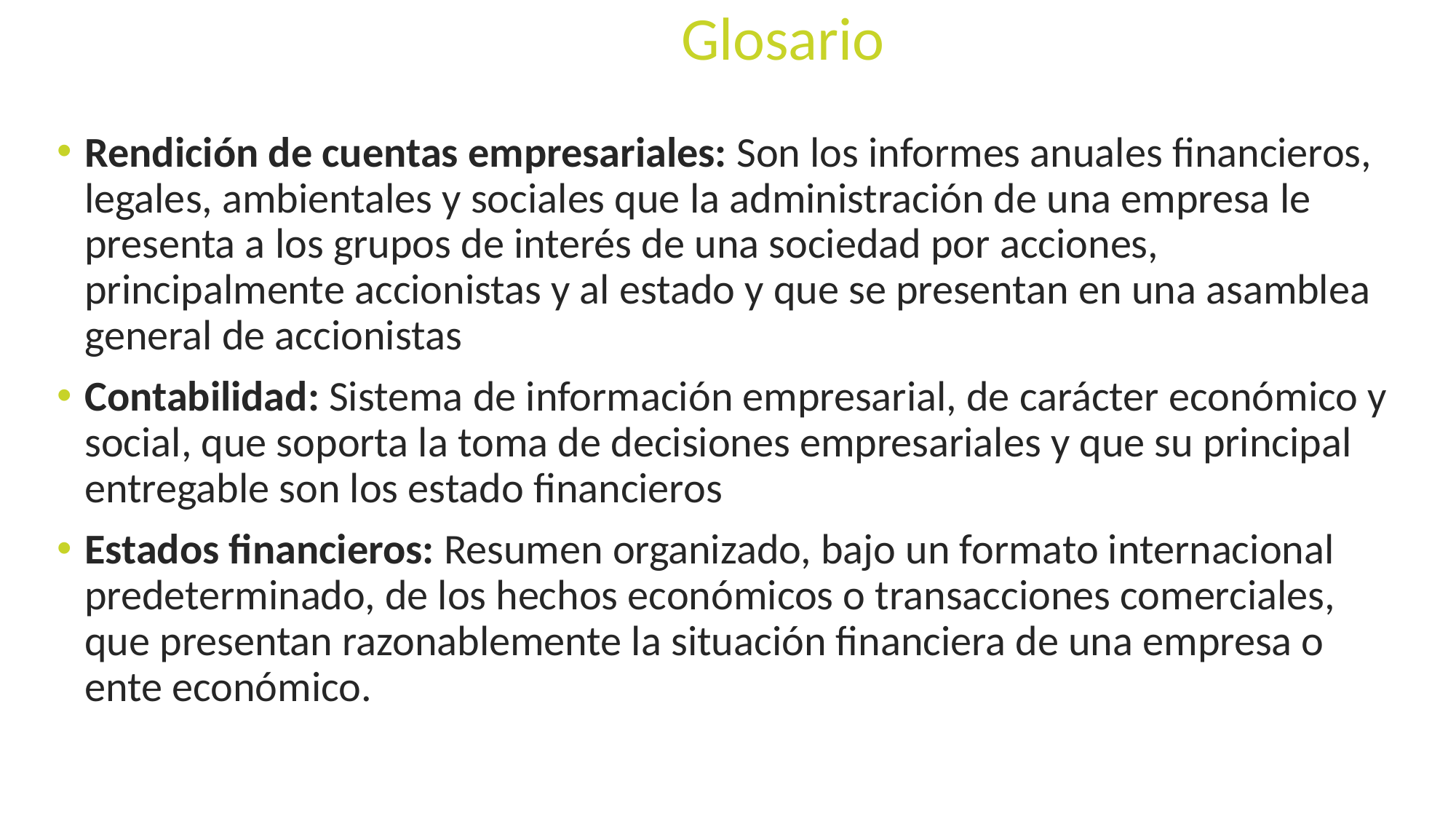

Glosario
Rendición de cuentas empresariales: Son los informes anuales financieros, legales, ambientales y sociales que la administración de una empresa le presenta a los grupos de interés de una sociedad por acciones, principalmente accionistas y al estado y que se presentan en una asamblea general de accionistas
Contabilidad: Sistema de información empresarial, de carácter económico y social, que soporta la toma de decisiones empresariales y que su principal entregable son los estado financieros
Estados financieros: Resumen organizado, bajo un formato internacional predeterminado, de los hechos económicos o transacciones comerciales, que presentan razonablemente la situación financiera de una empresa o ente económico.